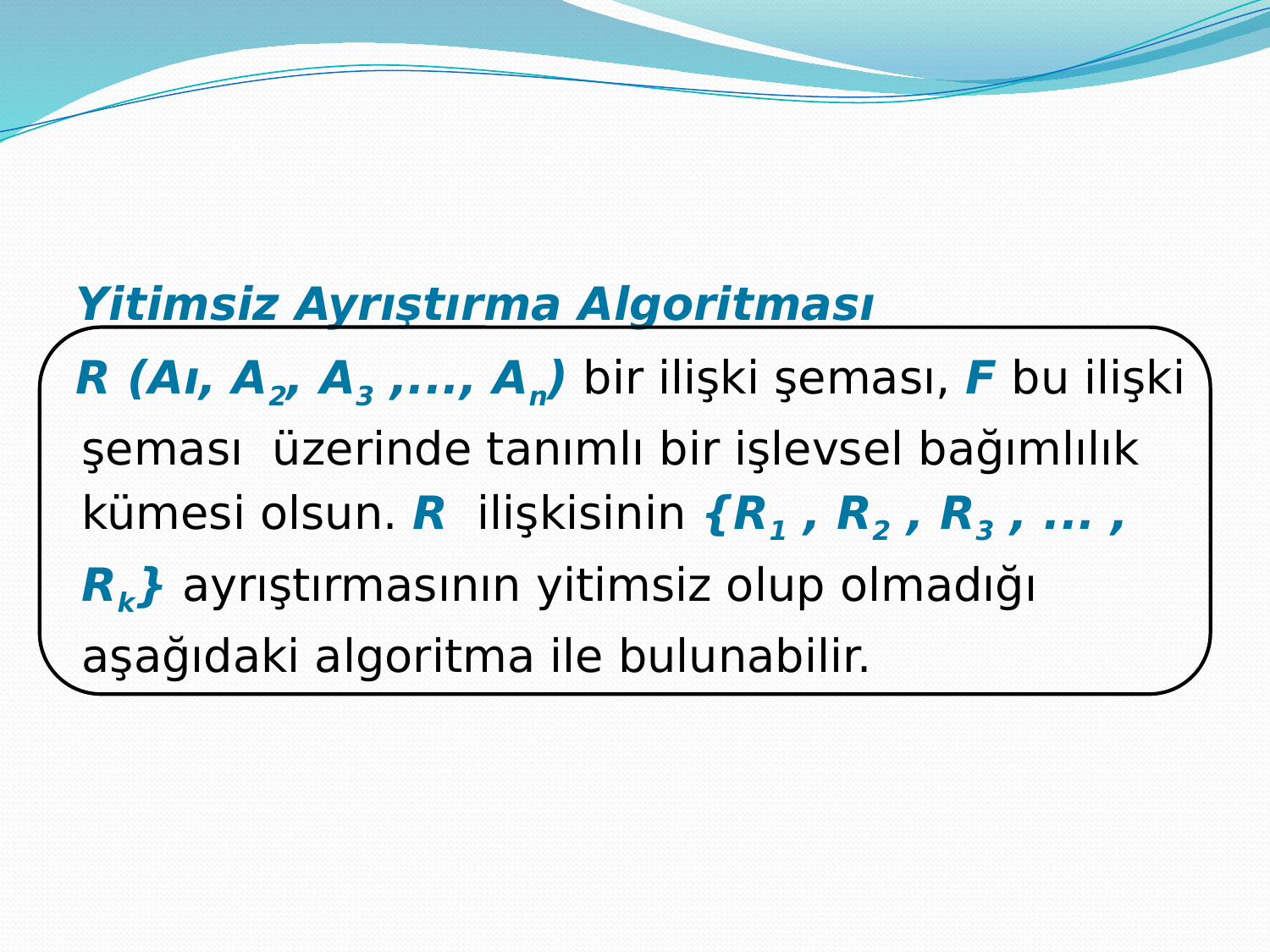

Yitimsiz Ayrıştırma Algoritması
R (Aı, A2, A3 ,..., An) bir ilişki şeması, F bu ilişki şeması  üzerinde tanımlı bir işlevsel bağımlılık kümesi olsun. R  ilişkisinin {R1 , R2 , R3 , ... , Rk} ayrıştırmasının yitimsiz olup olmadığı aşağıdaki algoritma ile bulunabilir.